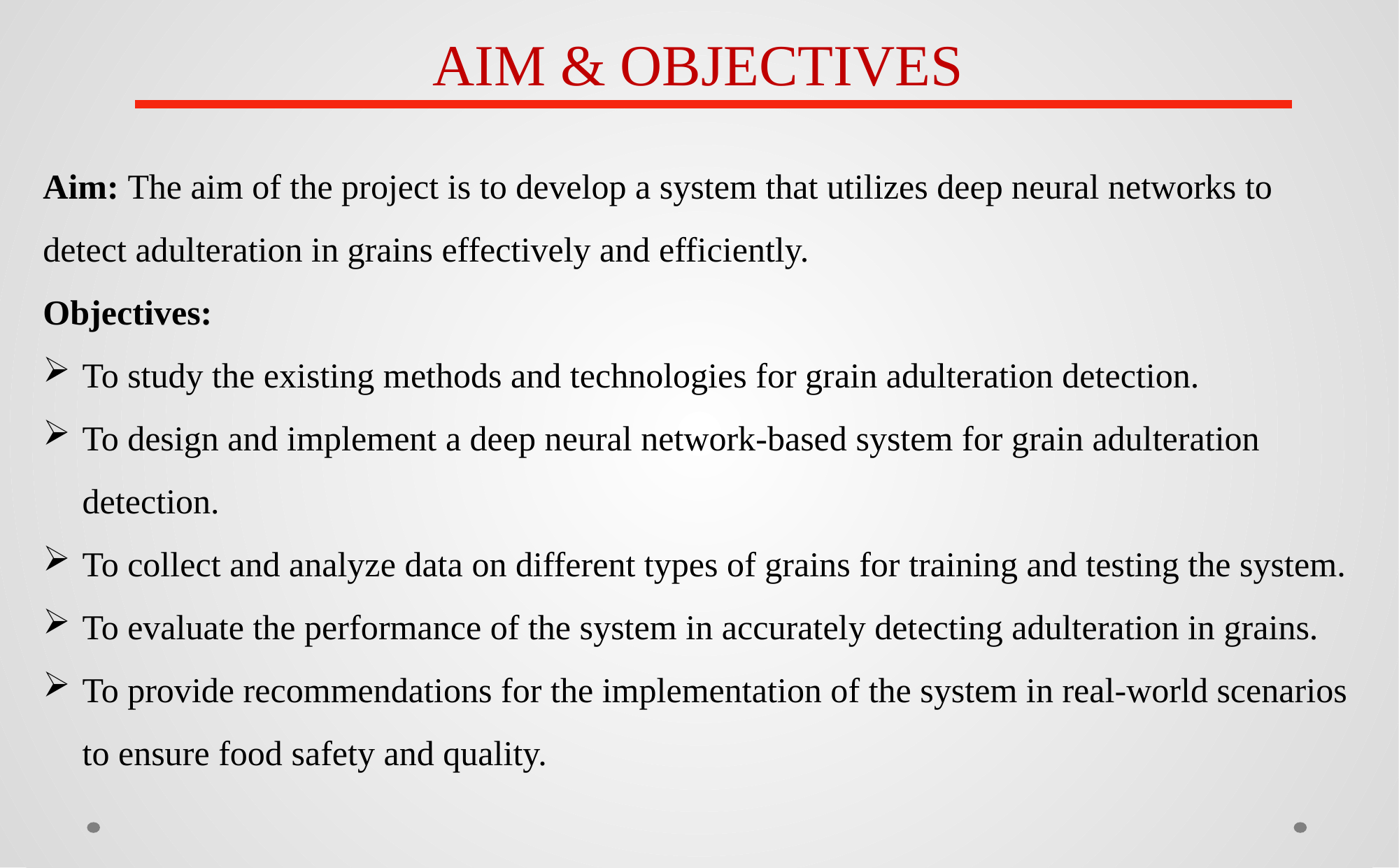

AIM & OBJECTIVES
Aim: The aim of the project is to develop a system that utilizes deep neural networks to detect adulteration in grains effectively and efficiently.
Objectives:
To study the existing methods and technologies for grain adulteration detection.
To design and implement a deep neural network-based system for grain adulteration detection.
To collect and analyze data on different types of grains for training and testing the system.
To evaluate the performance of the system in accurately detecting adulteration in grains.
To provide recommendations for the implementation of the system in real-world scenarios to ensure food safety and quality.